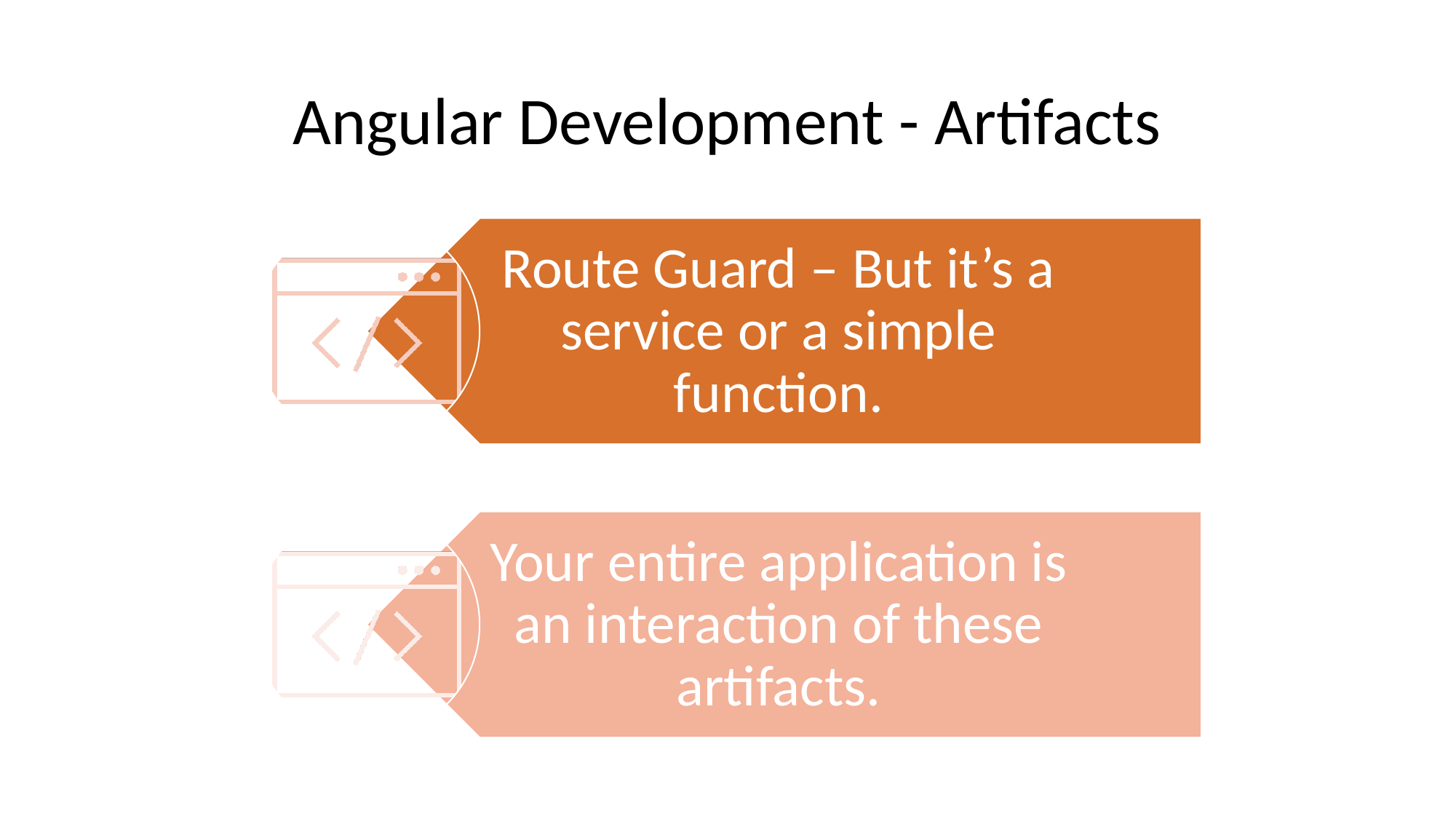

# Angular Development - Artifacts
Route Guard – But it’s a service or a simple function.
Your entire application is an interaction of these artifacts.